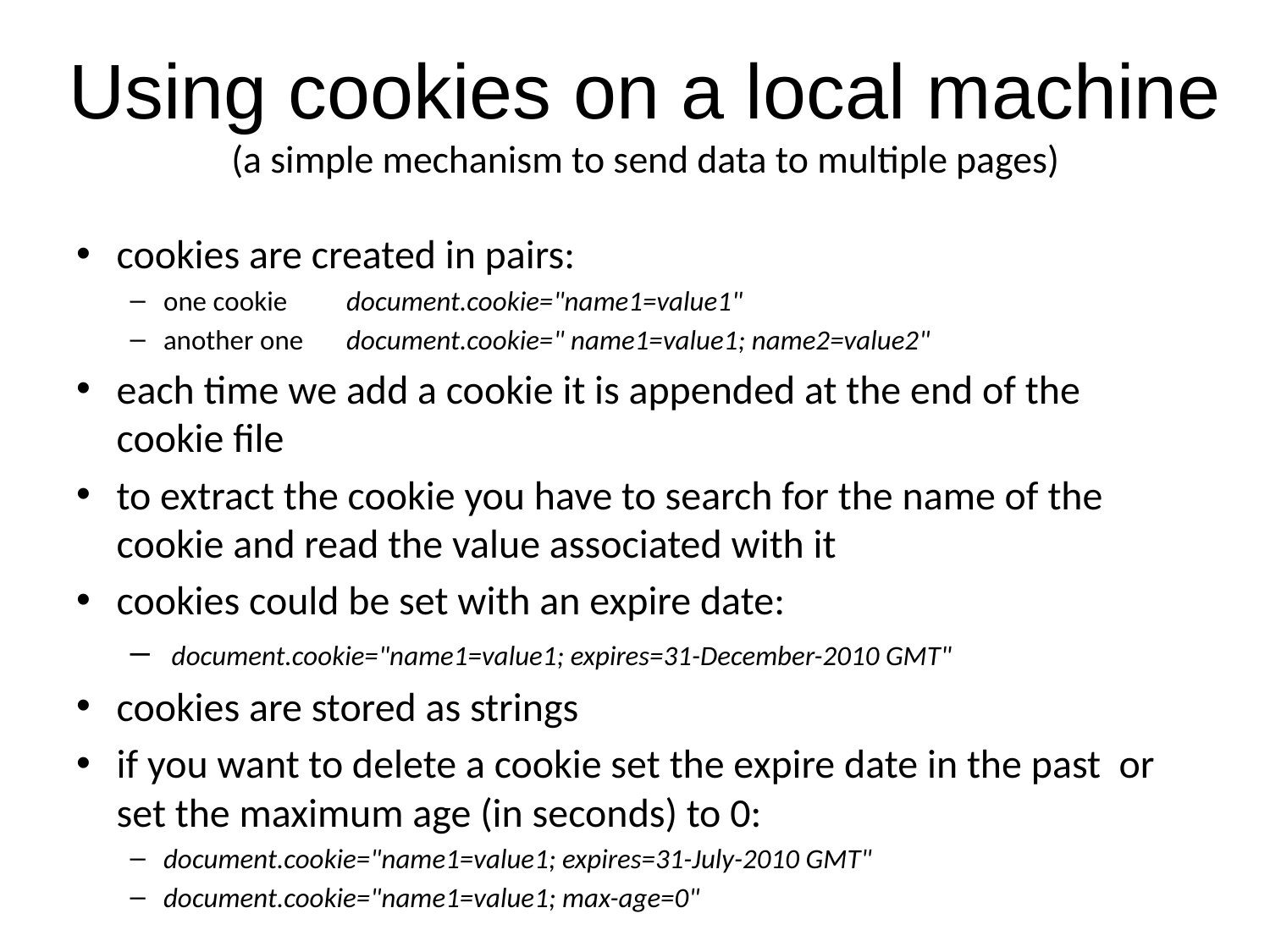

# Using cookies on a local machine (a simple mechanism to send data to multiple pages)
cookies are created in pairs:
one cookie		document.cookie="name1=value1"
another one 	document.cookie=" name1=value1; name2=value2"
each time we add a cookie it is appended at the end of the cookie file
to extract the cookie you have to search for the name of the cookie and read the value associated with it
cookies could be set with an expire date:
 document.cookie="name1=value1; expires=31-December-2010 GMT"
cookies are stored as strings
if you want to delete a cookie set the expire date in the past  or set the maximum age (in seconds) to 0:
document.cookie="name1=value1; expires=31-July-2010 GMT"
document.cookie="name1=value1; max-age=0"